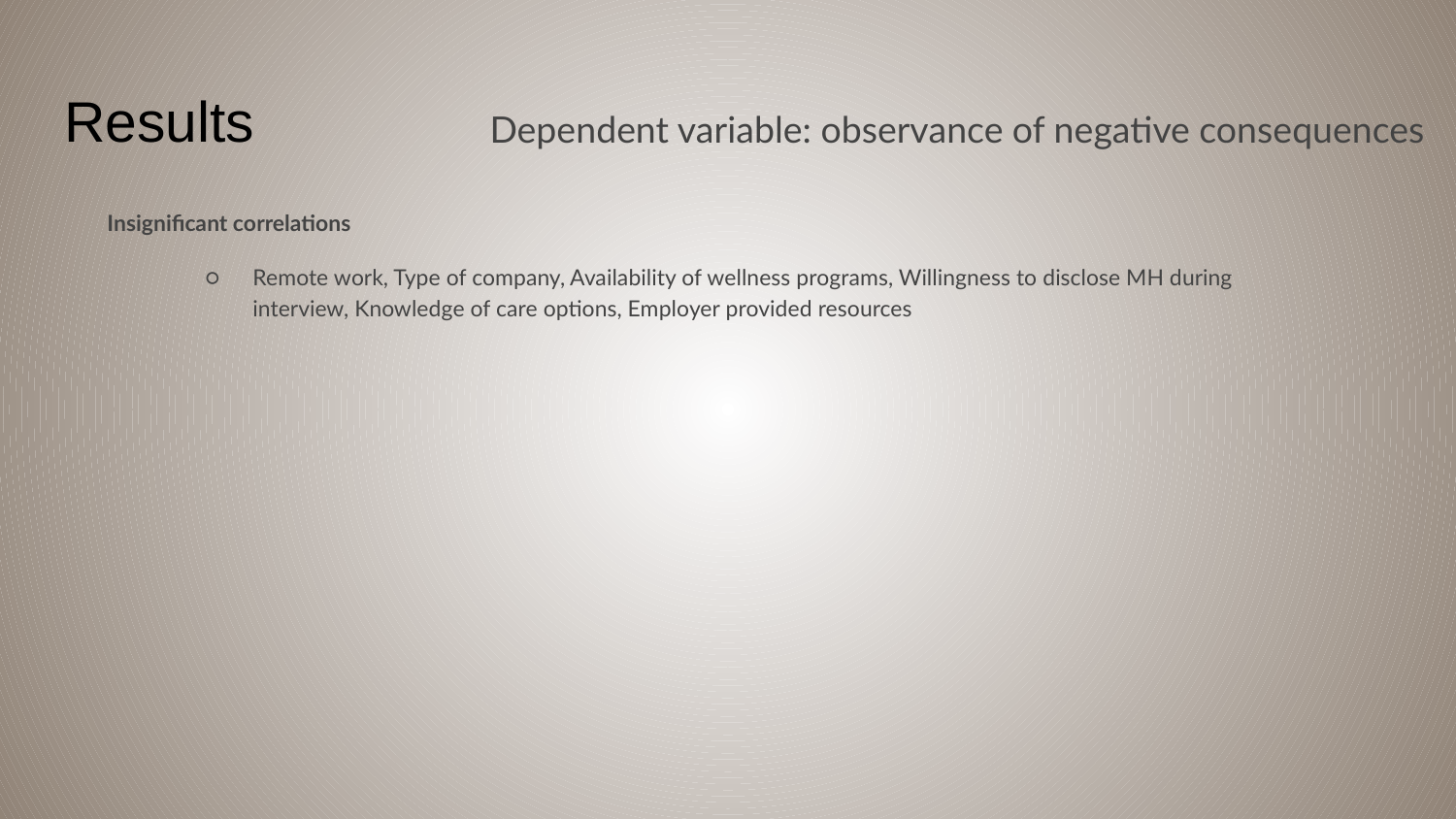

# Results
Dependent variable: observance of negative consequences
Insignificant correlations
Remote work, Type of company, Availability of wellness programs, Willingness to disclose MH during interview, Knowledge of care options, Employer provided resources